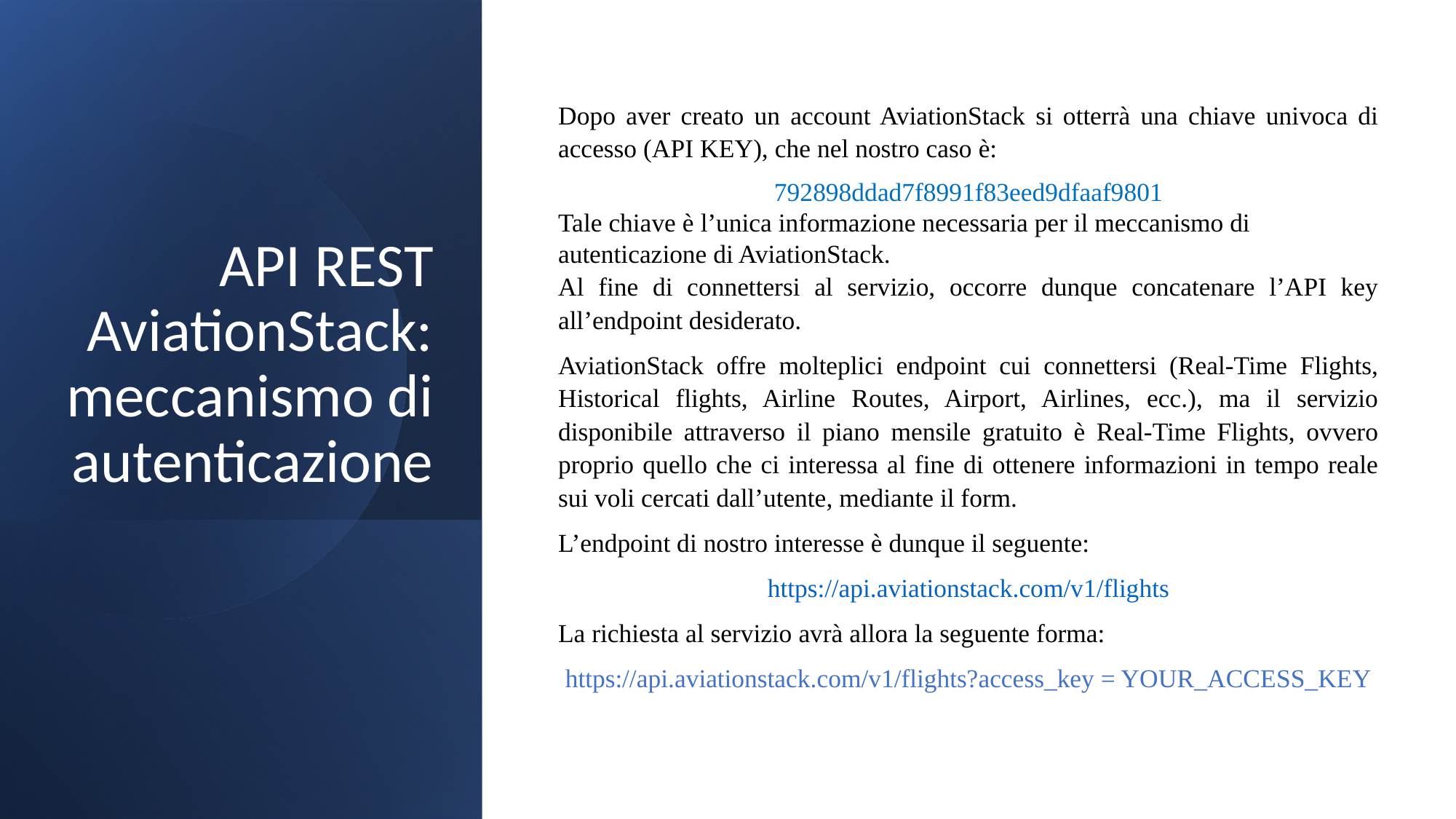

Dopo aver creato un account AviationStack si otterrà una chiave univoca di accesso (API KEY), che nel nostro caso è:
792898ddad7f8991f83eed9dfaaf9801
Tale chiave è l’unica informazione necessaria per il meccanismo di autenticazione di AviationStack.
Al fine di connettersi al servizio, occorre dunque concatenare l’API key all’endpoint desiderato.
AviationStack offre molteplici endpoint cui connettersi (Real-Time Flights, Historical flights, Airline Routes, Airport, Airlines, ecc.), ma il servizio disponibile attraverso il piano mensile gratuito è Real-Time Flights, ovvero proprio quello che ci interessa al fine di ottenere informazioni in tempo reale sui voli cercati dall’utente, mediante il form.
L’endpoint di nostro interesse è dunque il seguente:
https://api.aviationstack.com/v1/flights
La richiesta al servizio avrà allora la seguente forma:
https://api.aviationstack.com/v1/flights?access_key = YOUR_ACCESS_KEY

# API REST AviationStack: meccanismo di autenticazione